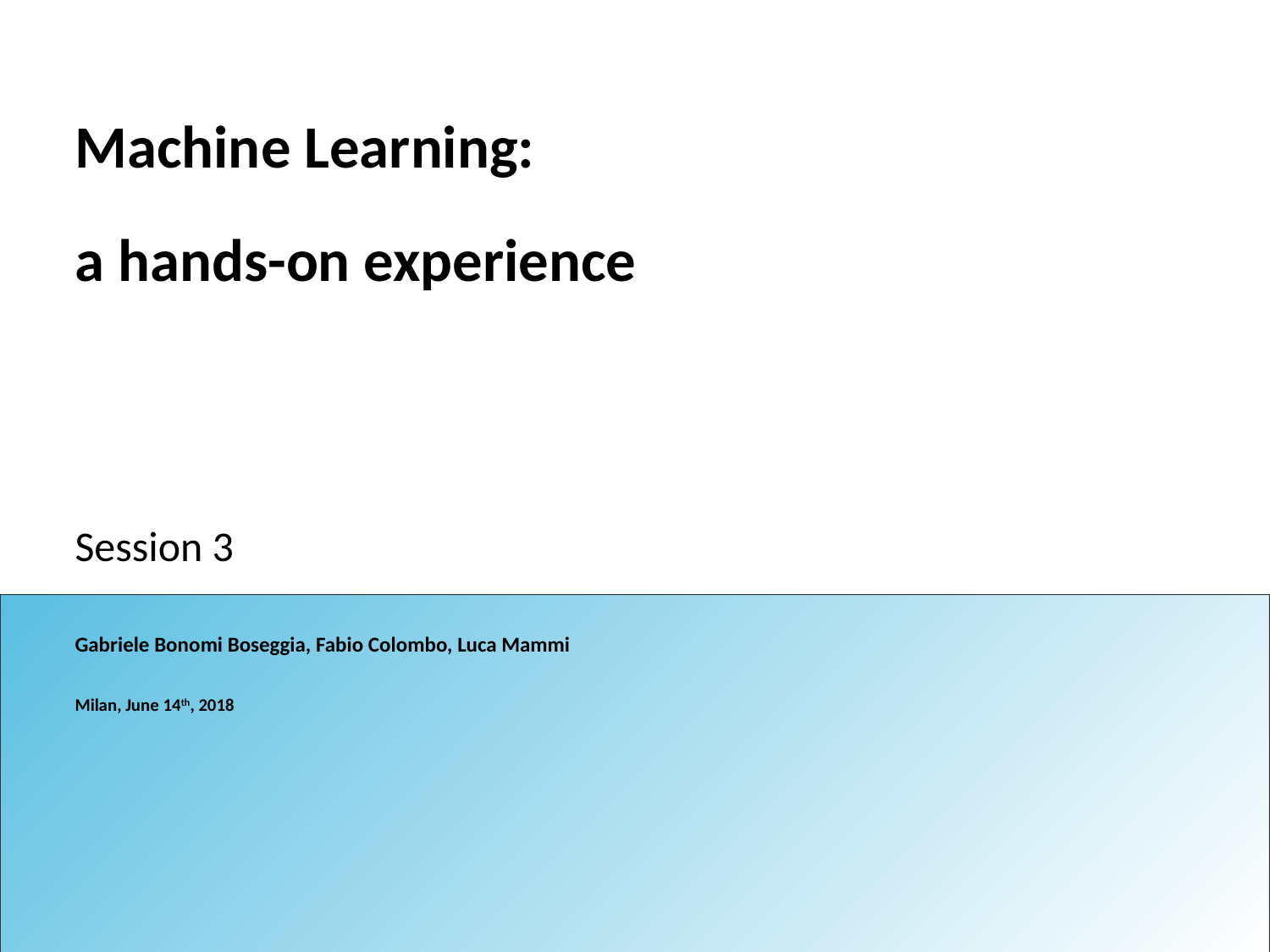

# Machine Learning: a hands-on experience
Session 3
Gabriele Bonomi Boseggia, Fabio Colombo, Luca Mammi
Milan, June 14th, 2018